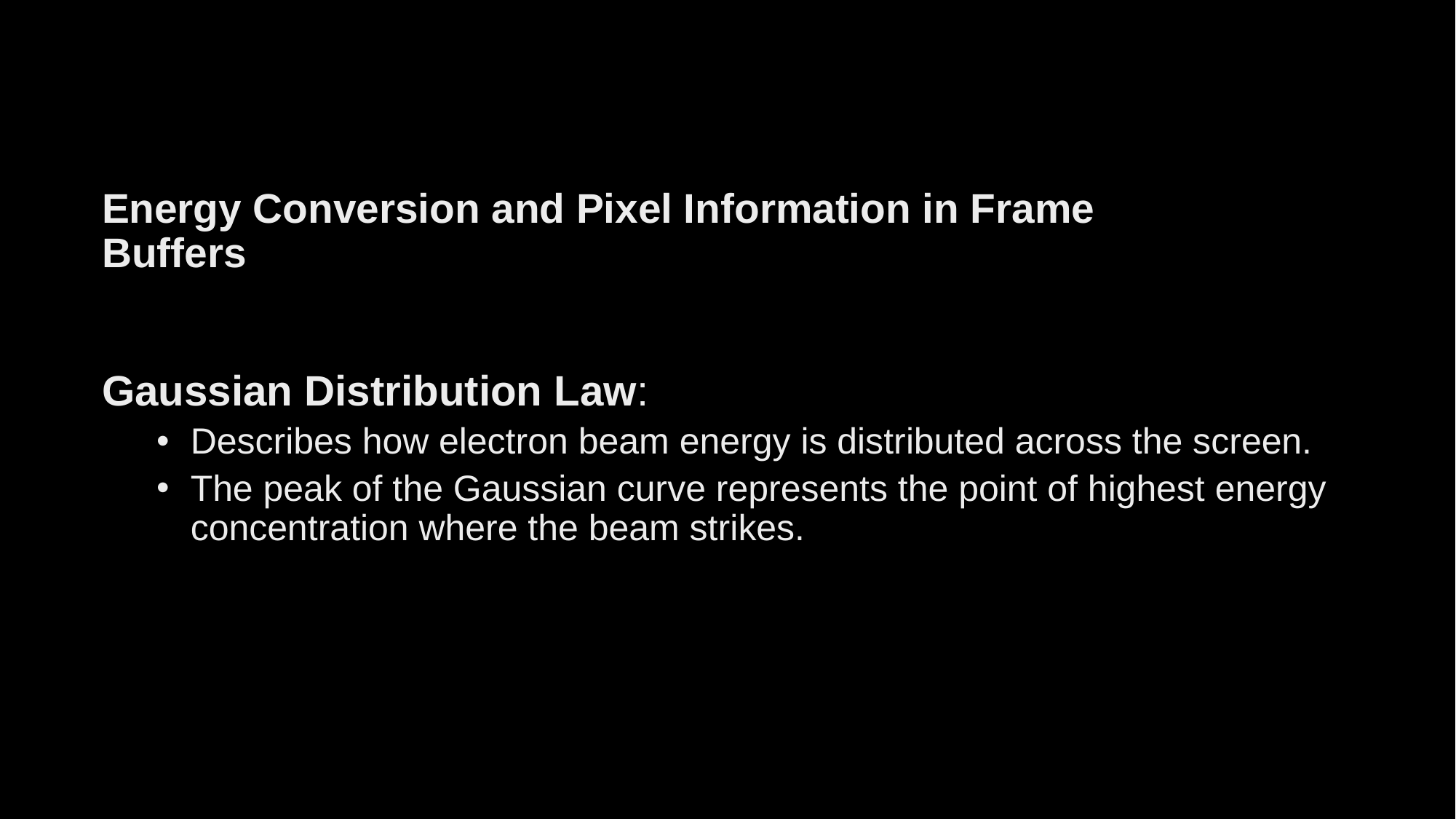

# Energy Conversion and Pixel Information in Frame Buffers
Gaussian Distribution Law:
Describes how electron beam energy is distributed across the screen.
The peak of the Gaussian curve represents the point of highest energy concentration where the beam strikes.